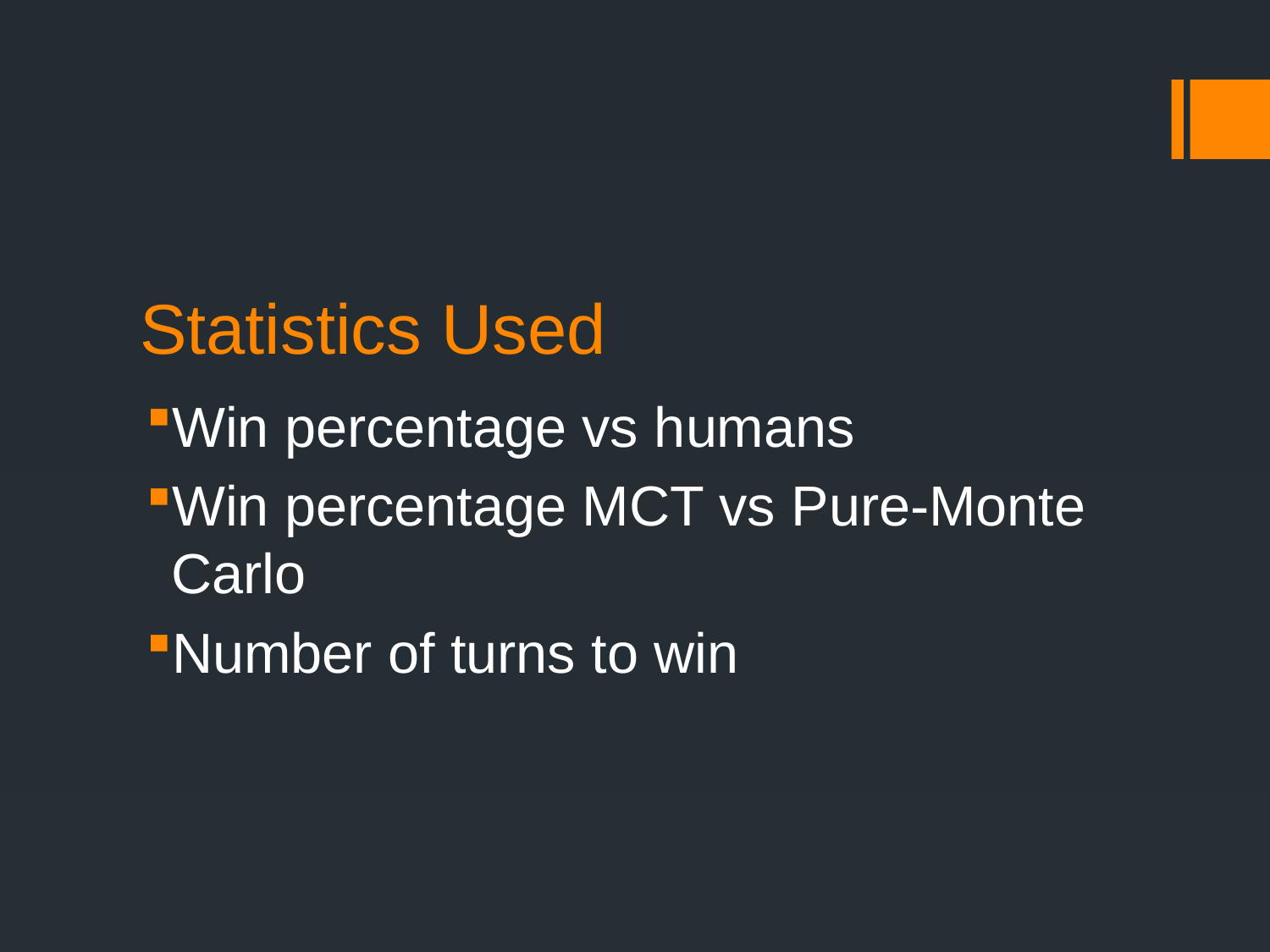

# Statistics Used
Win percentage vs humans
Win percentage MCT vs Pure-Monte Carlo
Number of turns to win